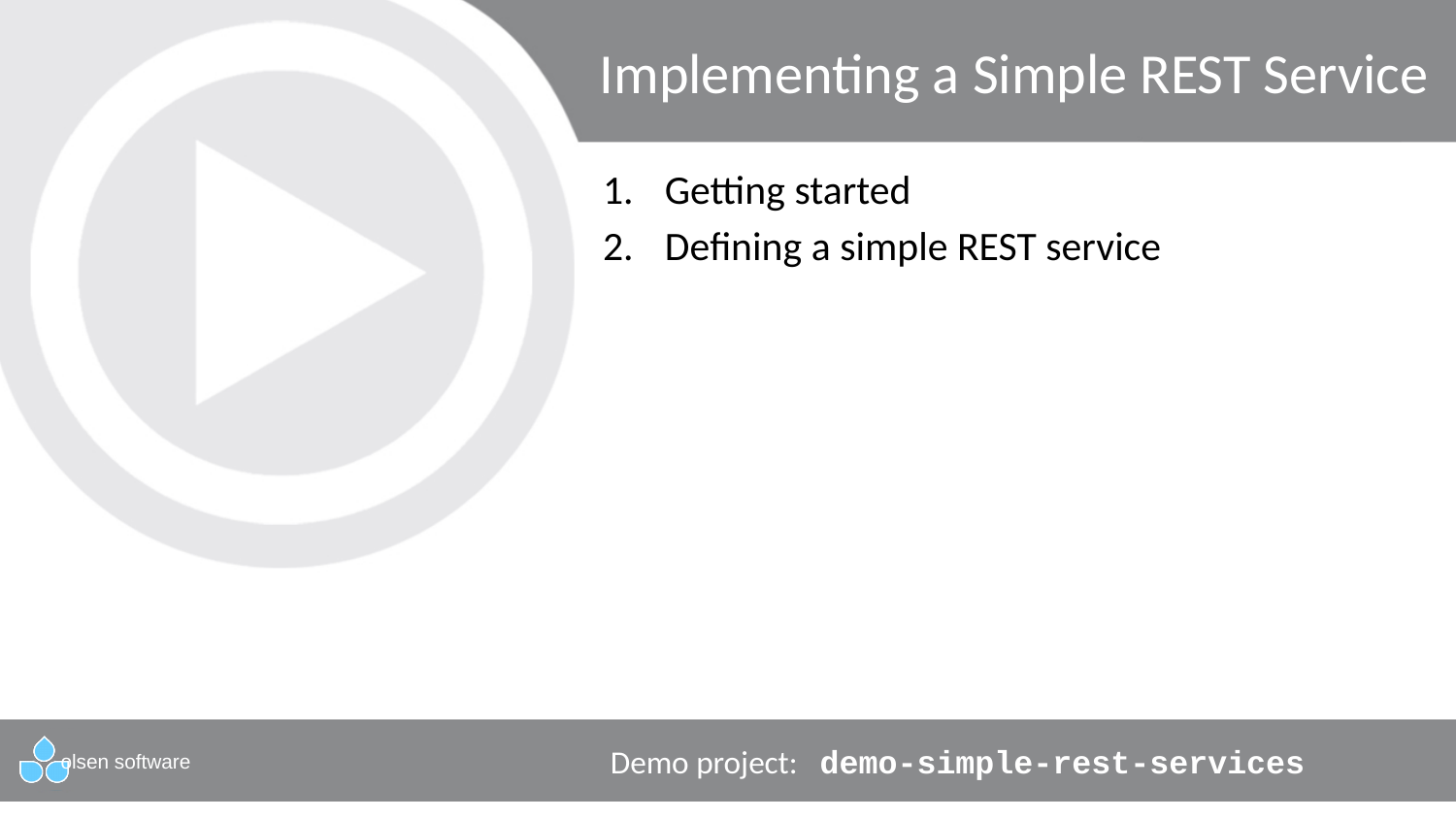

# Implementing a Simple REST Service
Getting started
Defining a simple REST service
Demo project:   demo-simple-rest-services